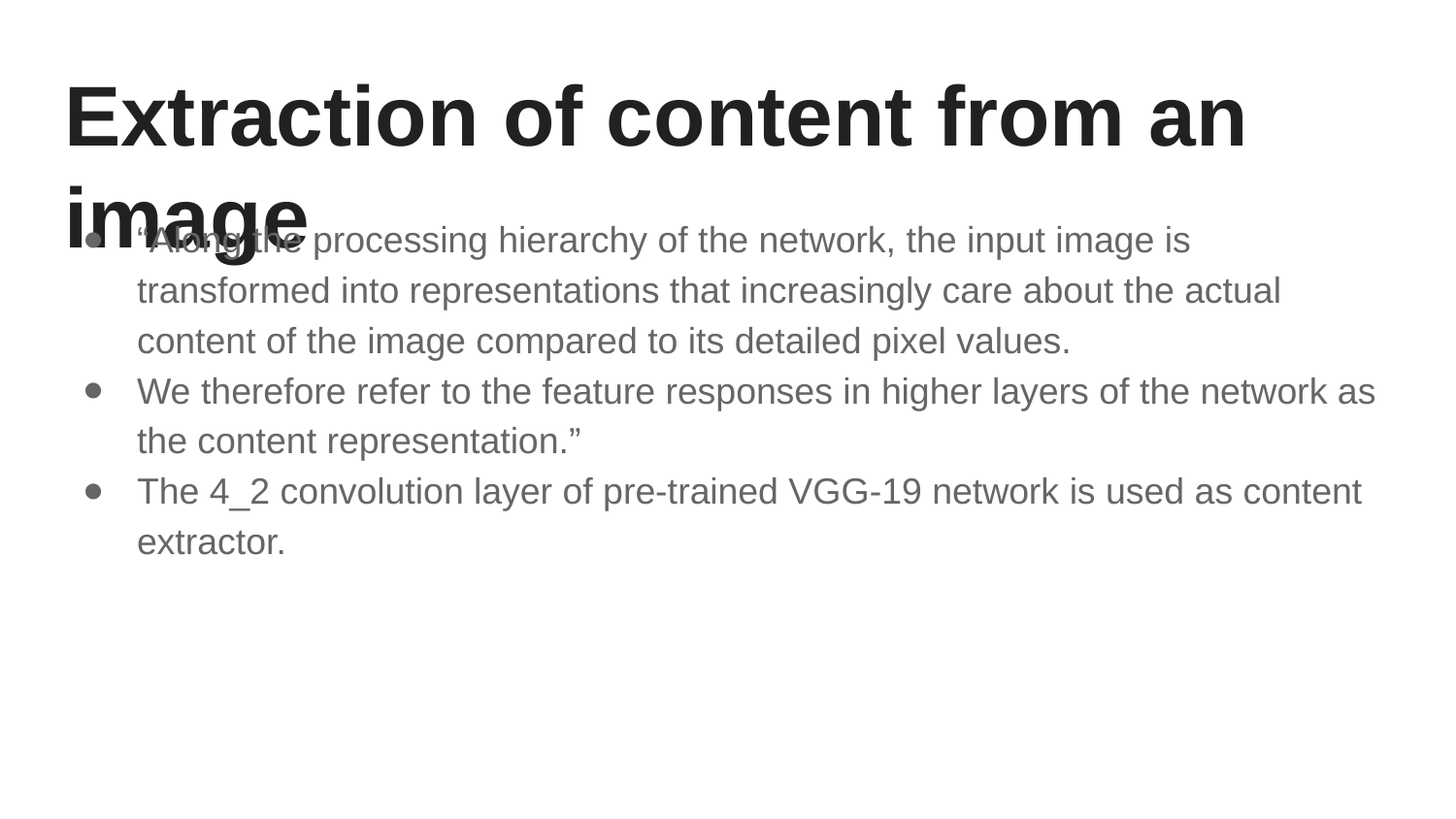

# Extraction of content from an image

“Along the processing hierarchy of the network, the input image is transformed into representations that increasingly care about the actual content of the image compared to its detailed pixel values.
We therefore refer to the feature responses in higher layers of the network as the content representation.”
The 4_2 convolution layer of pre-trained VGG-19 network is used as content extractor.